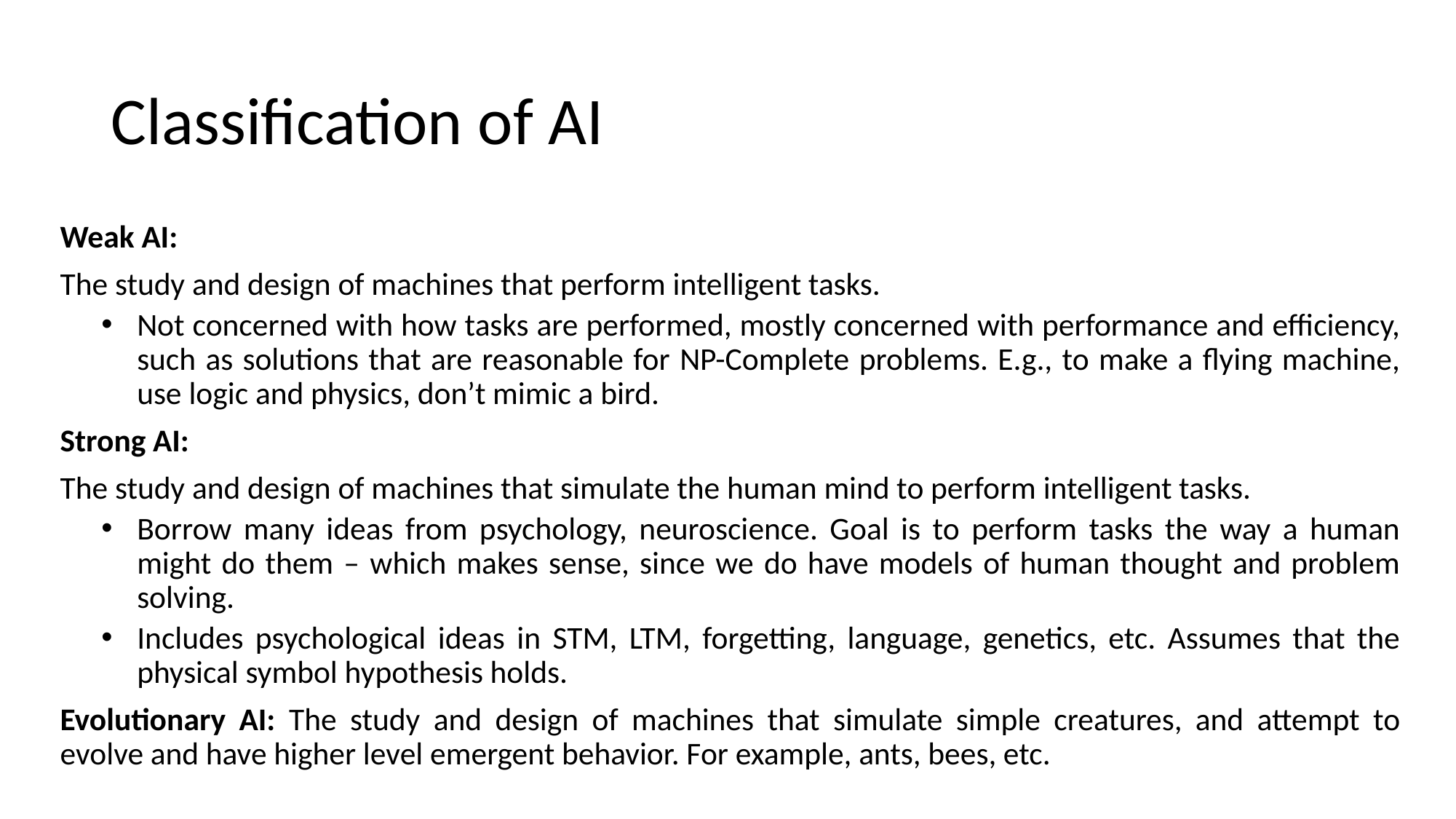

# Classification of AI
Weak AI:
The study and design of machines that perform intelligent tasks.
Not concerned with how tasks are performed, mostly concerned with performance and efficiency, such as solutions that are reasonable for NP-Complete problems. E.g., to make a flying machine, use logic and physics, don’t mimic a bird.
Strong AI:
The study and design of machines that simulate the human mind to perform intelligent tasks.
Borrow many ideas from psychology, neuroscience. Goal is to perform tasks the way a human might do them – which makes sense, since we do have models of human thought and problem solving.
Includes psychological ideas in STM, LTM, forgetting, language, genetics, etc. Assumes that the physical symbol hypothesis holds.
Evolutionary AI: The study and design of machines that simulate simple creatures, and attempt to evolve and have higher level emergent behavior. For example, ants, bees, etc.